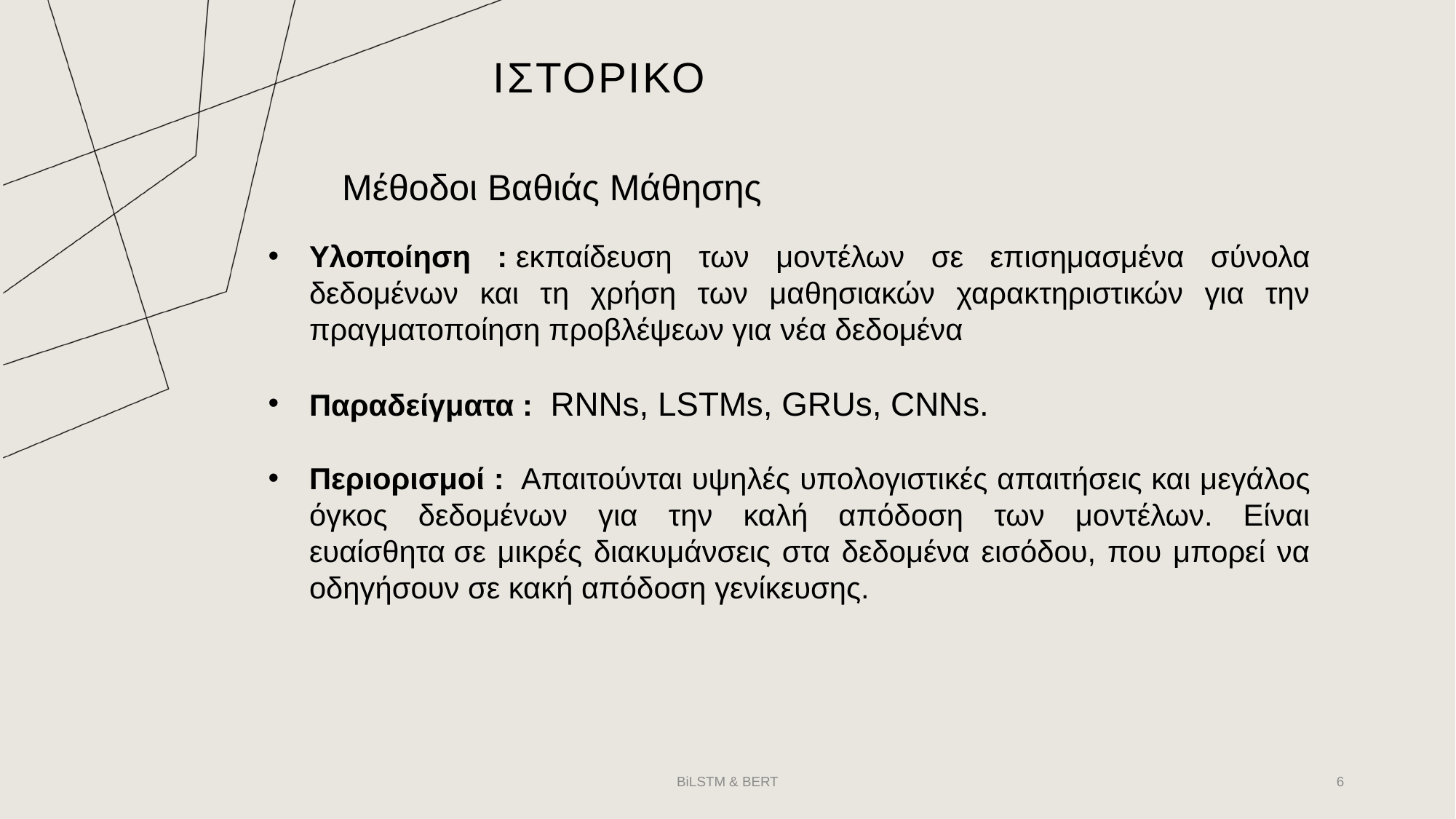

# ΙΣΤΟΡΙΚΟ
Μέθοδοι Βαθιάς Μάθησης
Υλοποίηση : εκπαίδευση των μοντέλων σε επισημασμένα σύνολα δεδομένων και τη χρήση των μαθησιακών χαρακτηριστικών για την πραγματοποίηση προβλέψεων για νέα δεδομένα

Παραδείγματα :  RNNs, LSTMs, GRUs, CNNs.

Περιορισμοί :  Απαιτούνται υψηλές υπολογιστικές απαιτήσεις και μεγάλος όγκος δεδομένων για την καλή απόδοση των μοντέλων. Είναι ευαίσθητα σε μικρές διακυμάνσεις στα δεδομένα εισόδου, που μπορεί να οδηγήσουν σε κακή απόδοση γενίκευσης.
BiLSTM & BERT
6